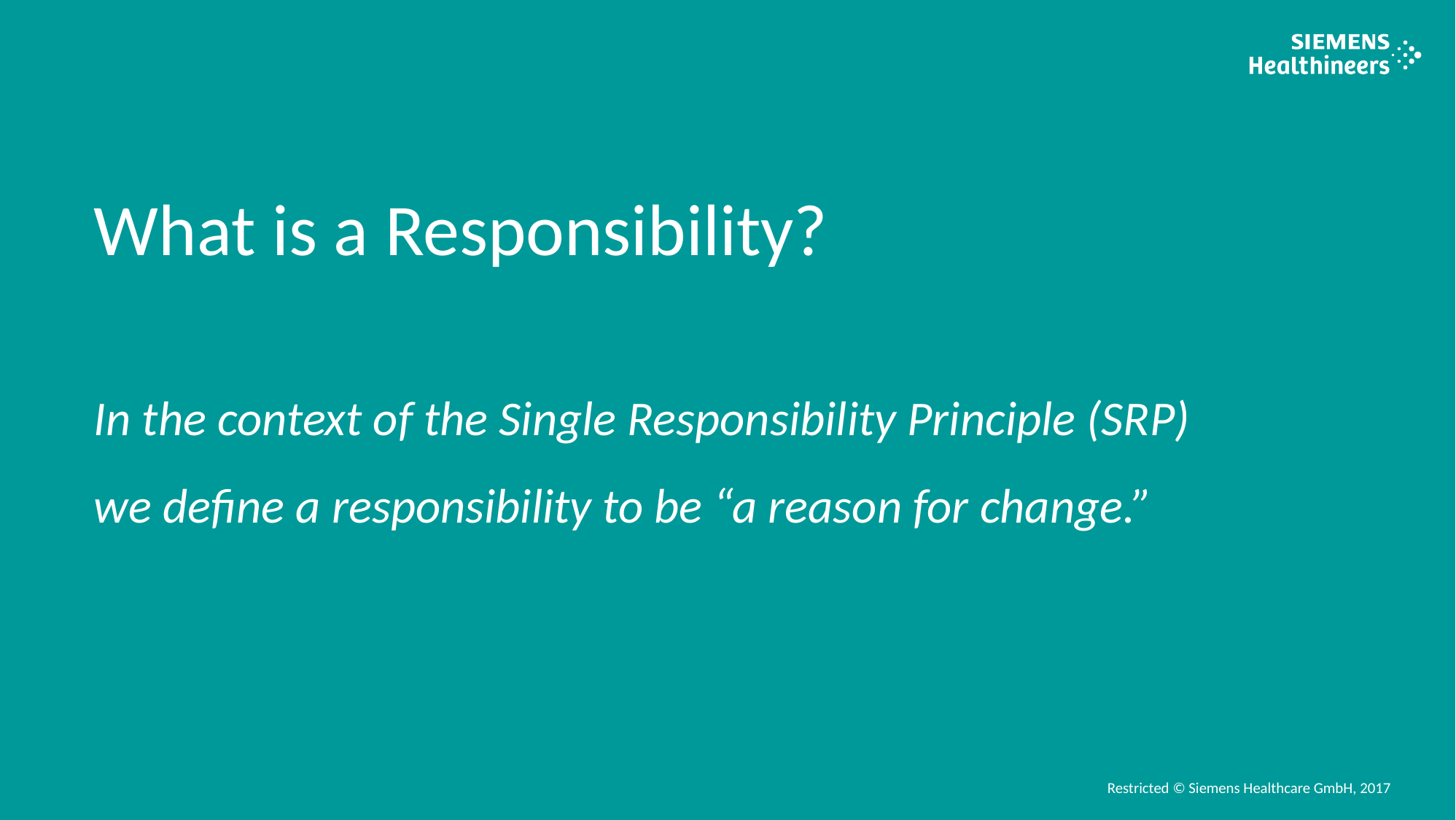

What is a Responsibility?

In the context of the Single Responsibility Principle (SRP) we define a responsibility to be “a reason for change.”